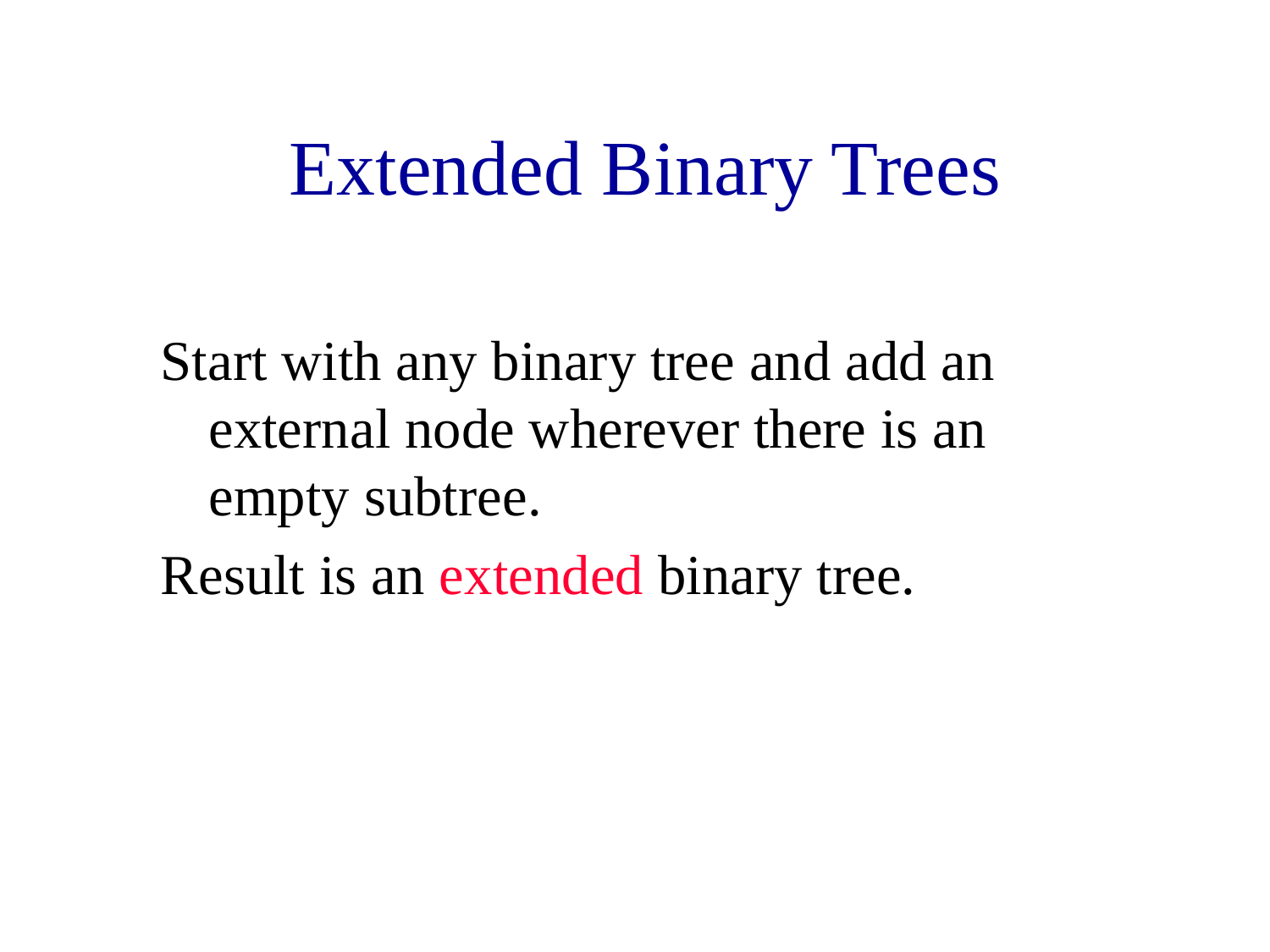

# Extended Binary Trees
Start with any binary tree and add an external node wherever there is an empty subtree.
Result is an extended binary tree.